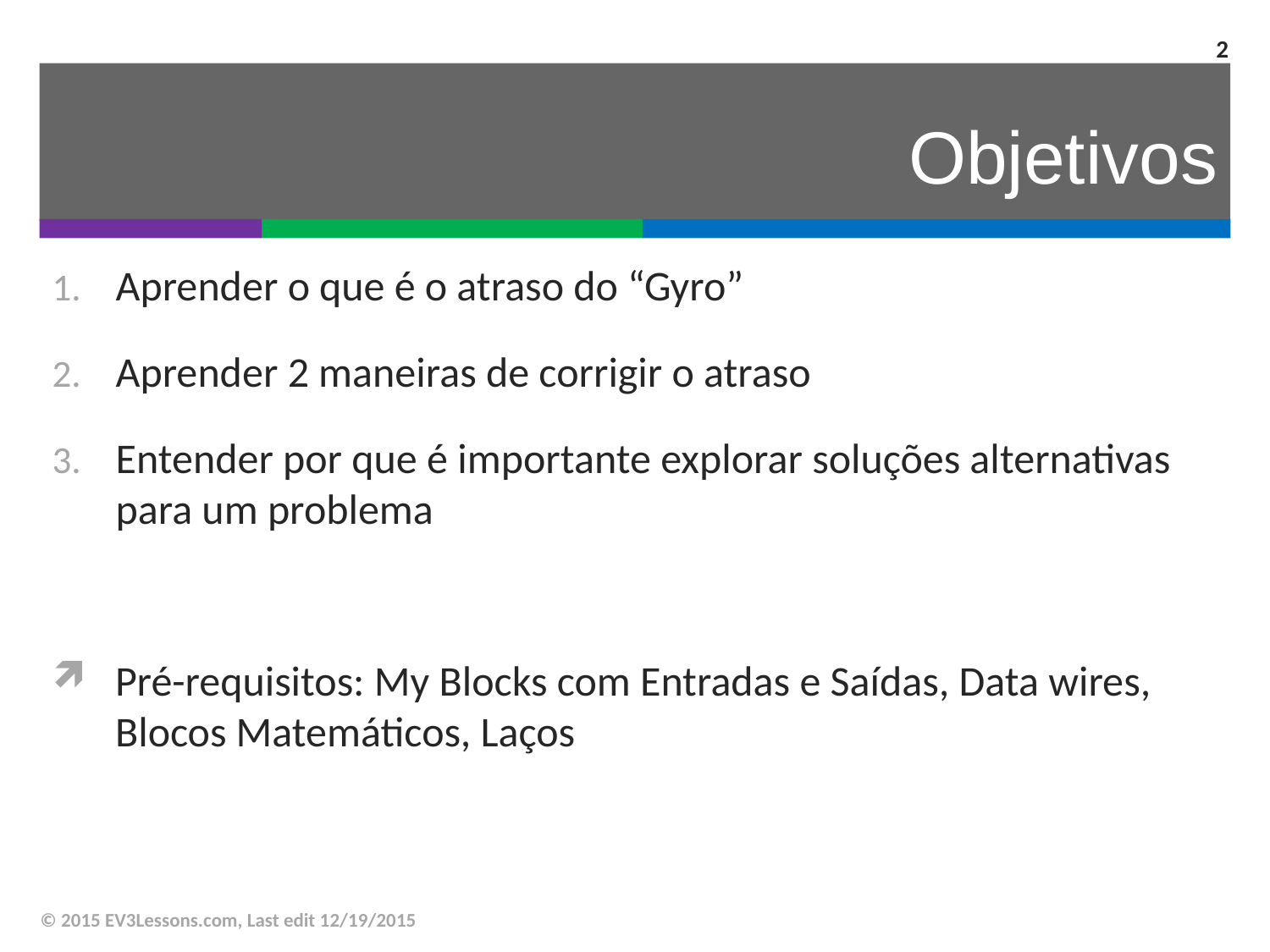

2
# Objetivos
Aprender o que é o atraso do “Gyro”
Aprender 2 maneiras de corrigir o atraso
Entender por que é importante explorar soluções alternativas para um problema

Pré-requisitos: My Blocks com Entradas e Saídas, Data wires, Blocos Matemáticos, Laços
© 2015 EV3Lessons.com, Last edit 12/19/2015